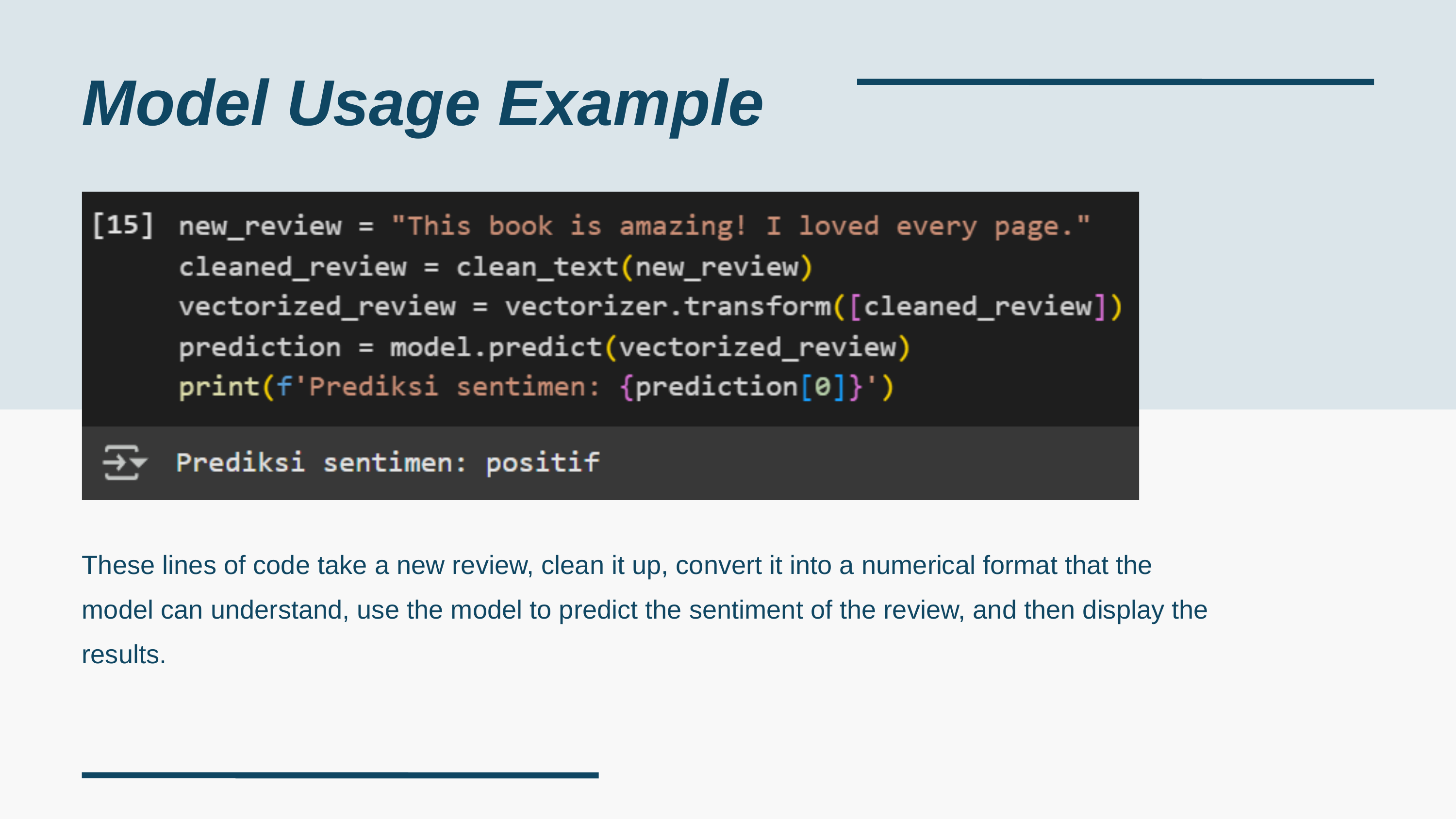

Model Usage Example

These lines of code take a new review, clean it up, convert it into a numerical format that the model can understand, use the model to predict the sentiment of the review, and then display the results.